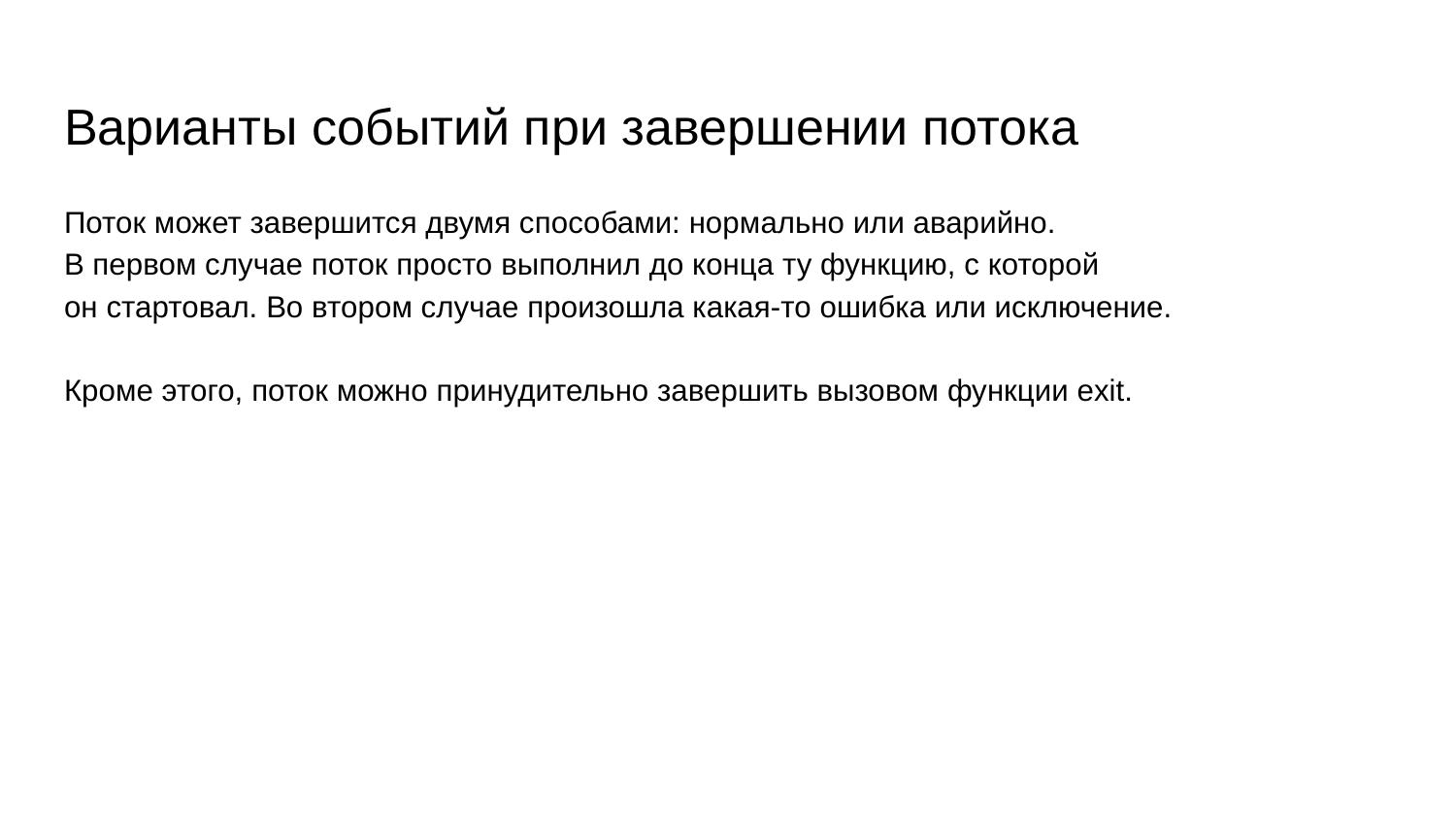

# Варианты событий при завершении потока
Поток может завершится двумя способами: нормально или аварийно.
В первом случае поток просто выполнил до конца ту функцию, с которой
он стартовал. Во втором случае произошла какая-то ошибка или исключение.

Кроме этого, поток можно принудительно завершить вызовом функции exit.